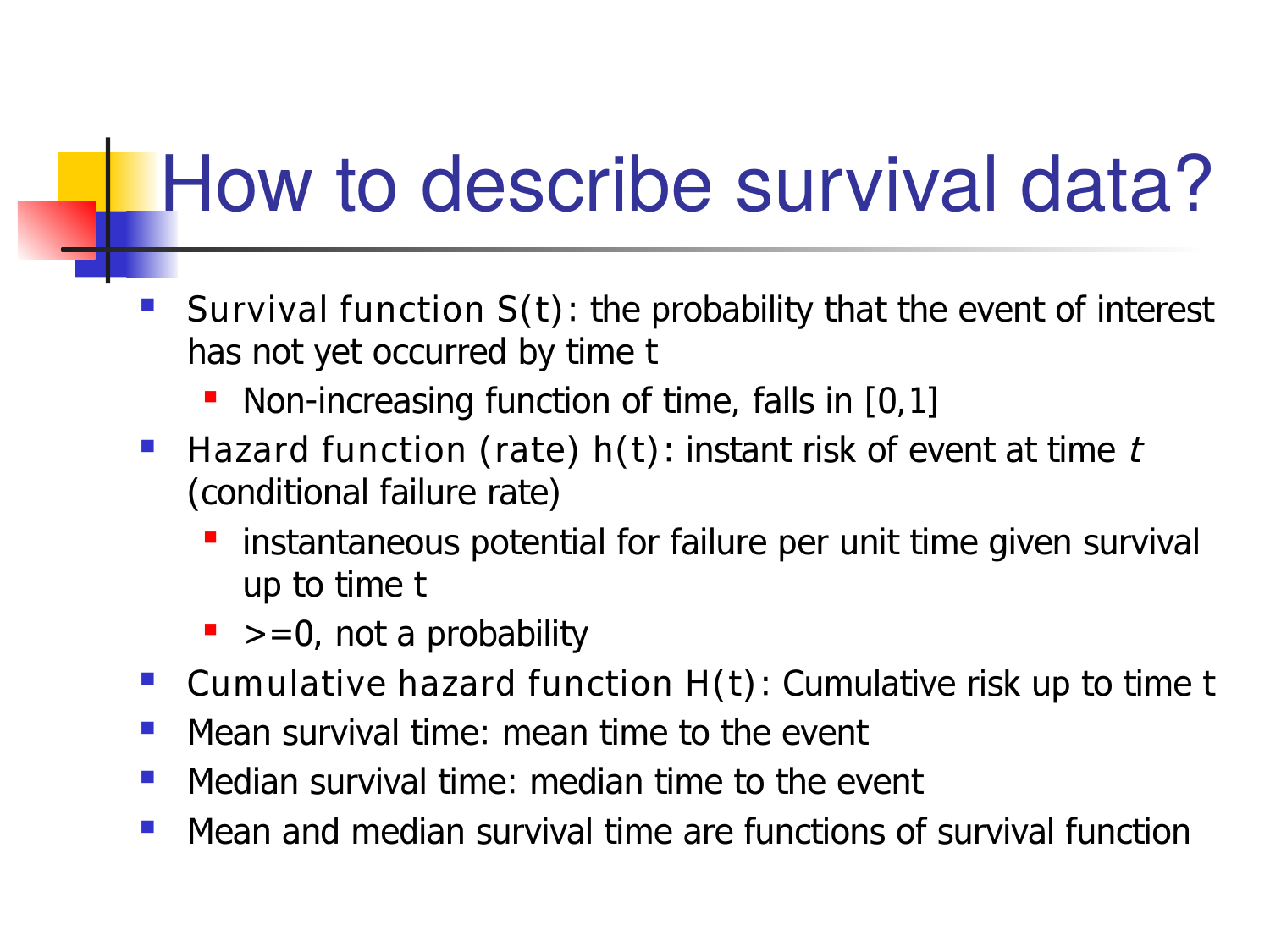

# How to describe survival data?
Survival function S(t): the probability that the event of interest has not yet occurred by time t
Non-increasing function of time, falls in [0,1]
Hazard function (rate) h(t): instant risk of event at time t (conditional failure rate)
instantaneous potential for failure per unit time given survival up to time t
>=0, not a probability
Cumulative hazard function H(t): Cumulative risk up to time t
Mean survival time: mean time to the event
Median survival time: median time to the event
Mean and median survival time are functions of survival function